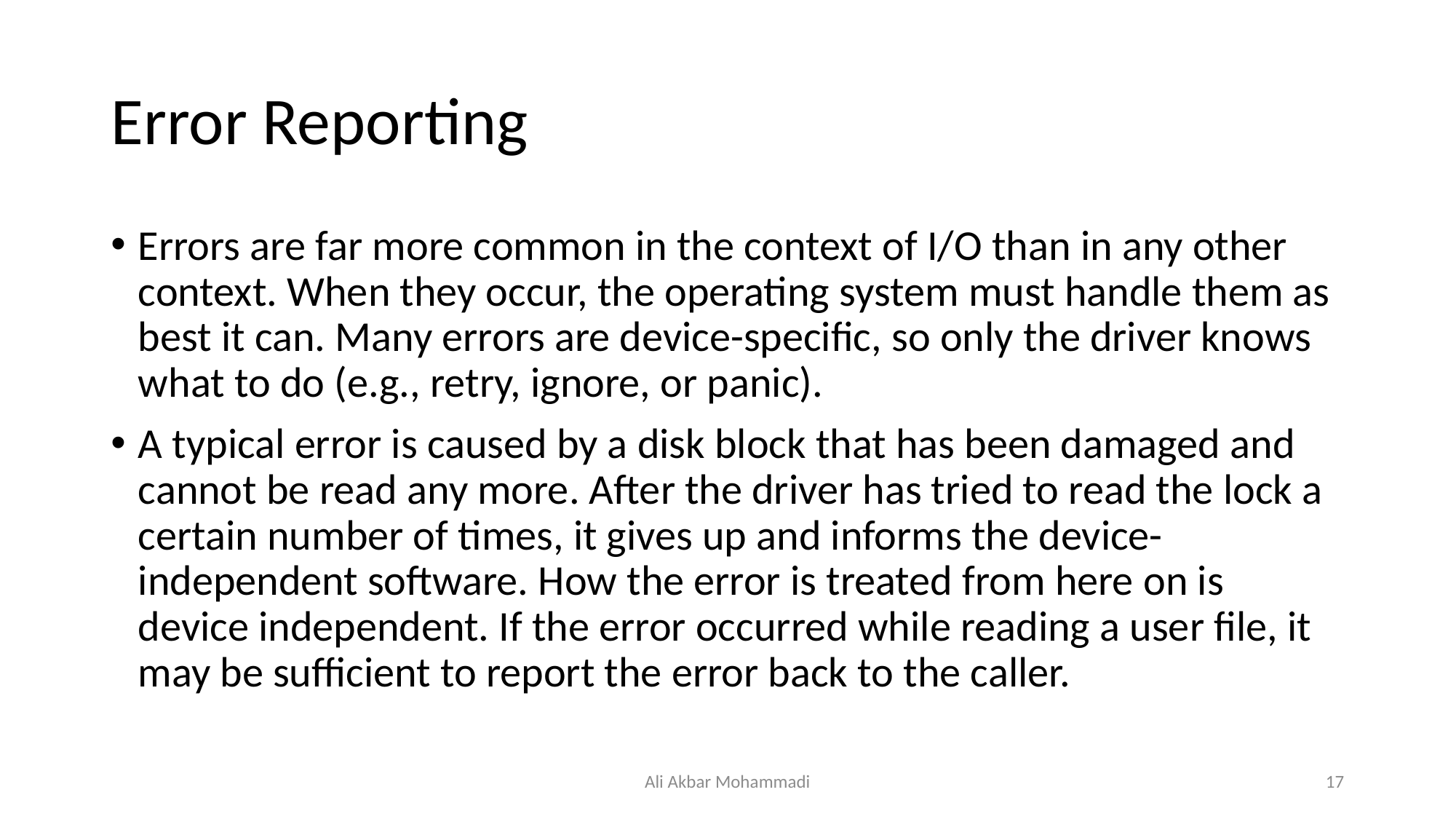

# Error Reporting
Errors are far more common in the context of I/O than in any other context. When they occur, the operating system must handle them as best it can. Many errors are device-specific, so only the driver knows what to do (e.g., retry, ignore, or panic).
A typical error is caused by a disk block that has been damaged and cannot be read any more. After the driver has tried to read the lock a certain number of times, it gives up and informs the device-independent software. How the error is treated from here on is device independent. If the error occurred while reading a user file, it may be sufficient to report the error back to the caller.
Ali Akbar Mohammadi
17